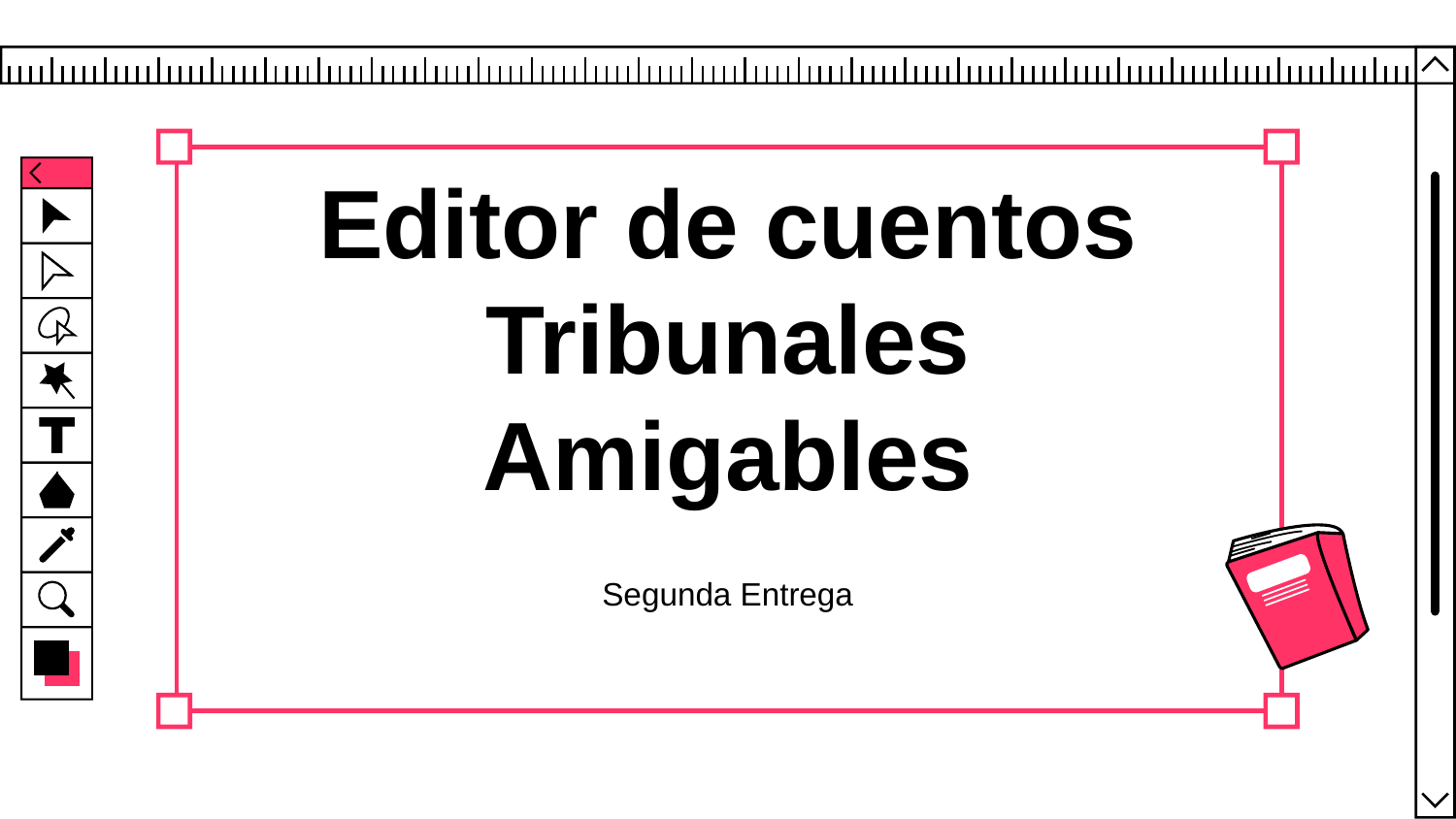

# Editor de cuentos Tribunales Amigables

Segunda Entrega